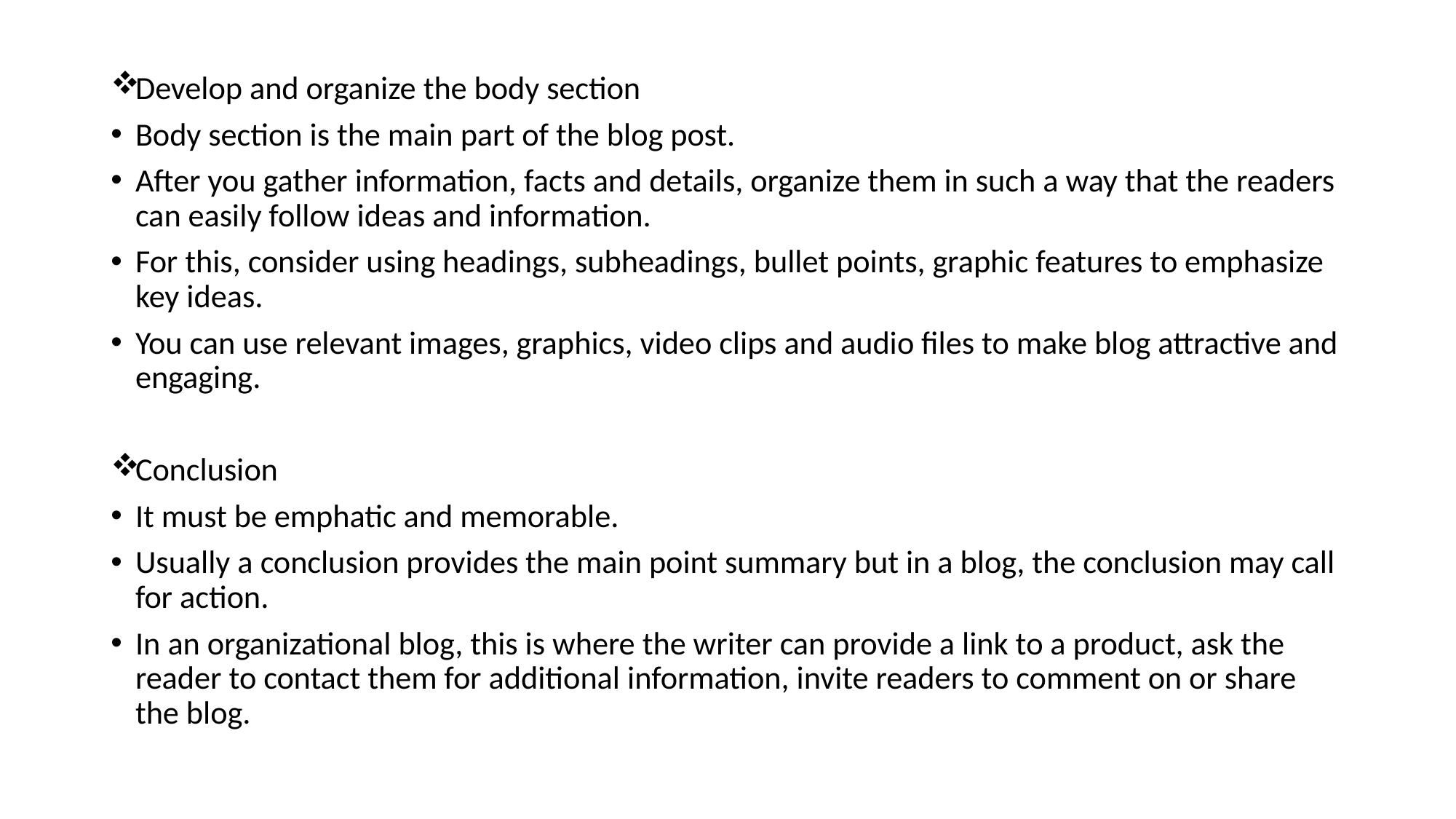

Develop and organize the body section
Body section is the main part of the blog post.
After you gather information, facts and details, organize them in such a way that the readers can easily follow ideas and information.
For this, consider using headings, subheadings, bullet points, graphic features to emphasize key ideas.
You can use relevant images, graphics, video clips and audio files to make blog attractive and engaging.

Conclusion
It must be emphatic and memorable.
Usually a conclusion provides the main point summary but in a blog, the conclusion may call for action.
In an organizational blog, this is where the writer can provide a link to a product, ask the reader to contact them for additional information, invite readers to comment on or share the blog.